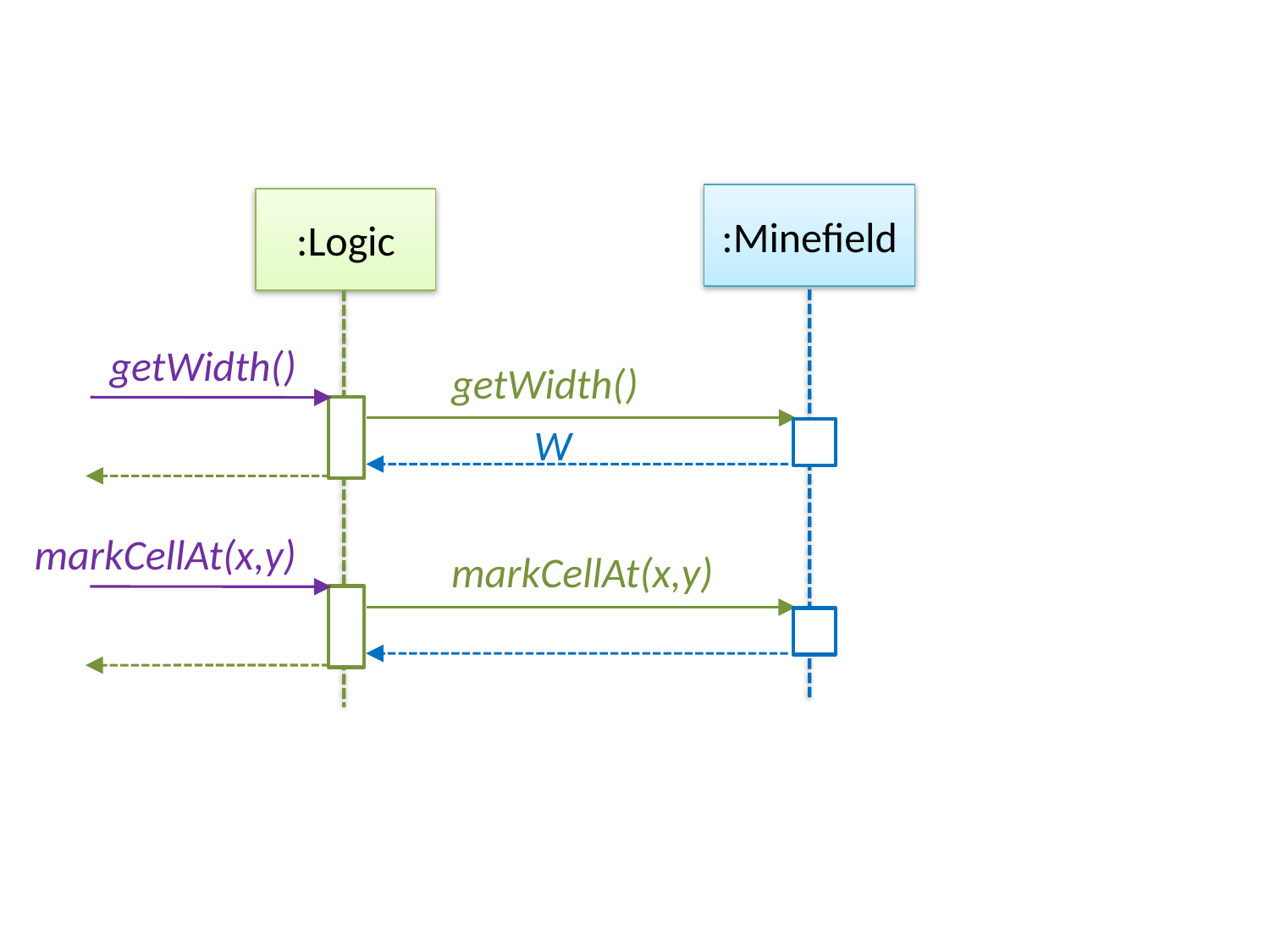

:Minefield
:Logic

getWidth()
getWidth()

W

markCellAt(x,y)
markCellAt(x,y)